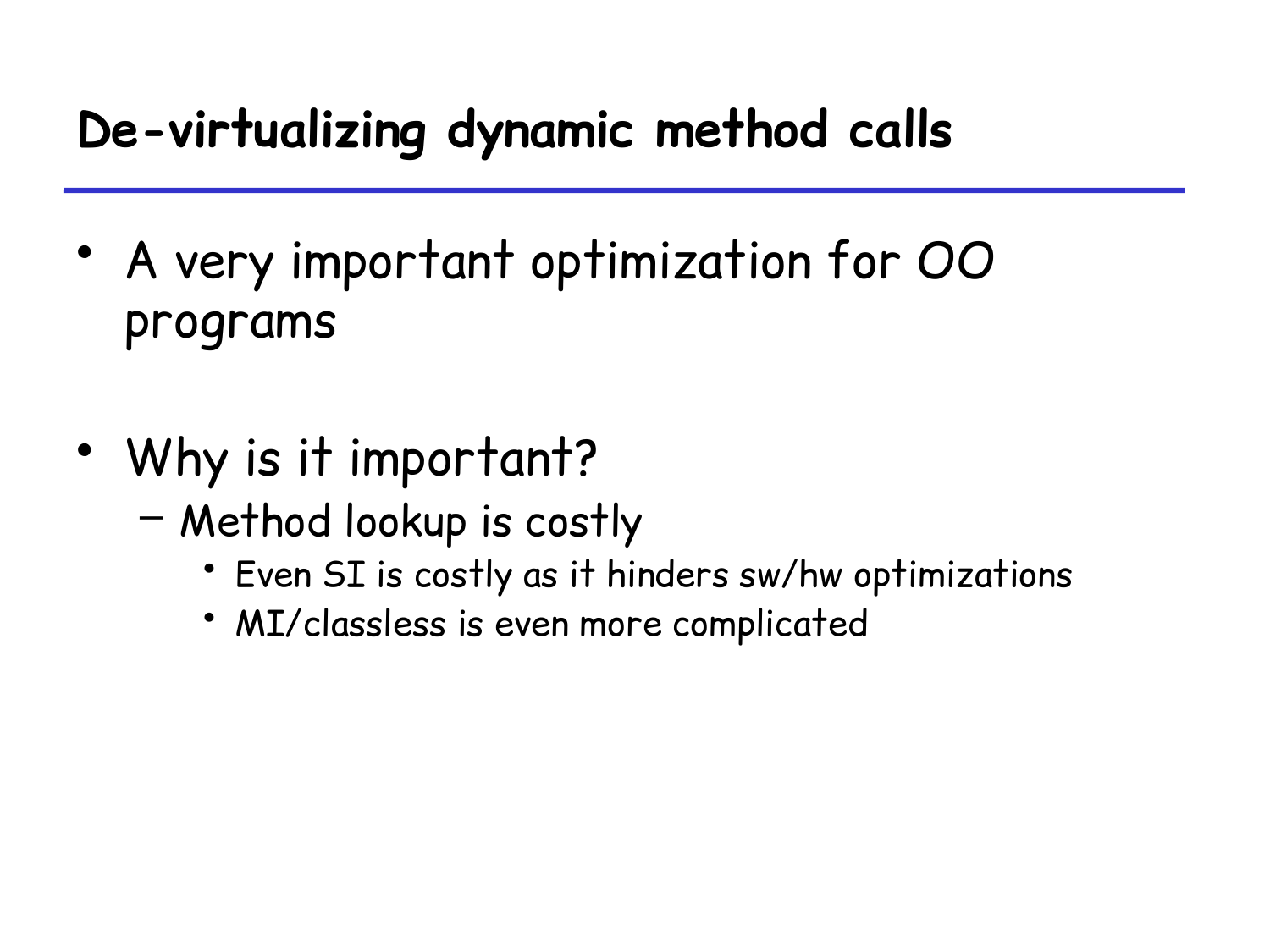

# De-virtualizing dynamic method calls
A very important optimization for OO programs

Why is it important?
Method lookup is costly
Even SI is costly as it hinders sw/hw optimizations
MI/classless is even more complicated
72